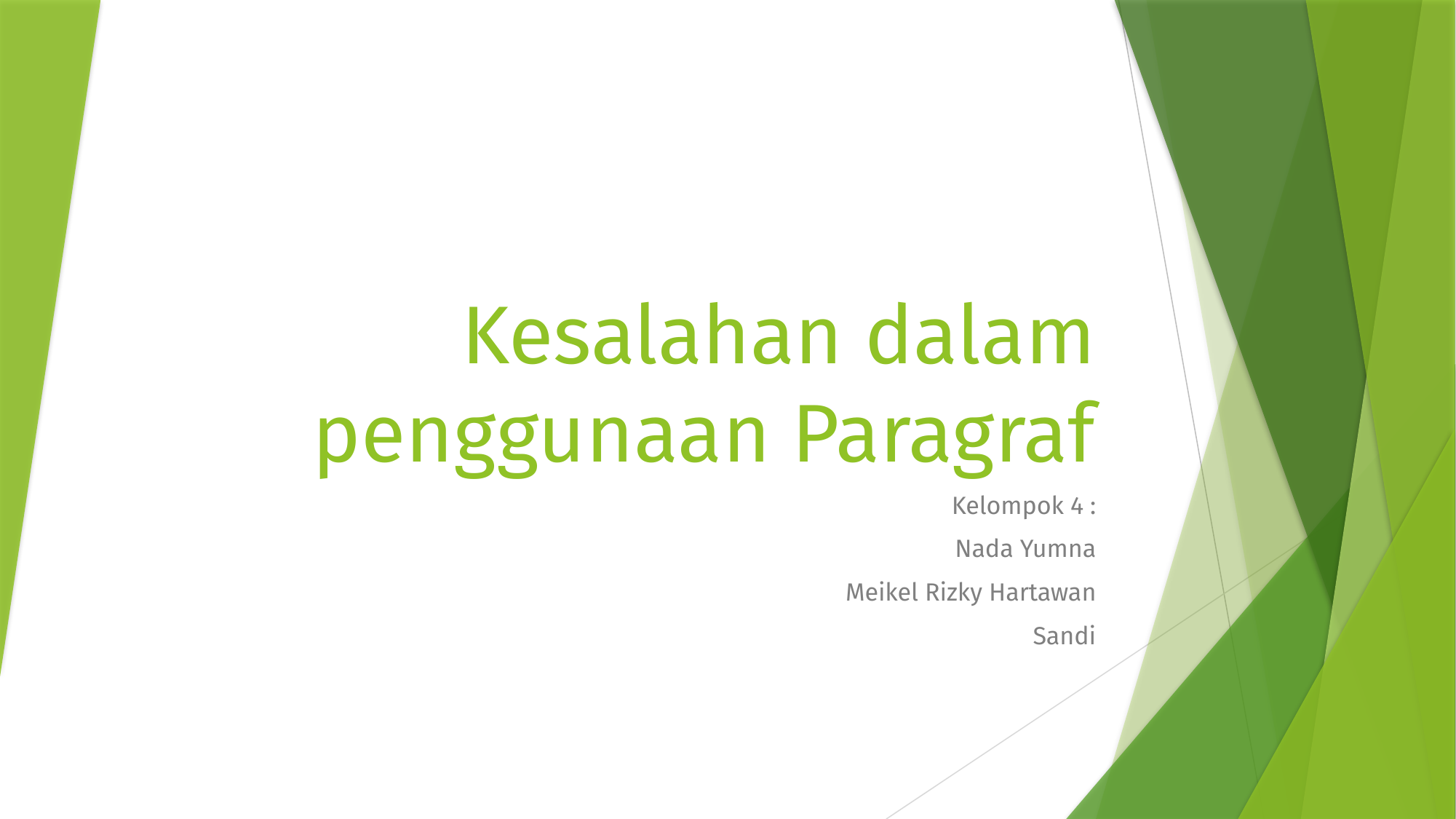

# Kesalahan dalam penggunaan Paragraf
Kelompok 4 :
Nada Yumna
Meikel Rizky Hartawan
Sandi